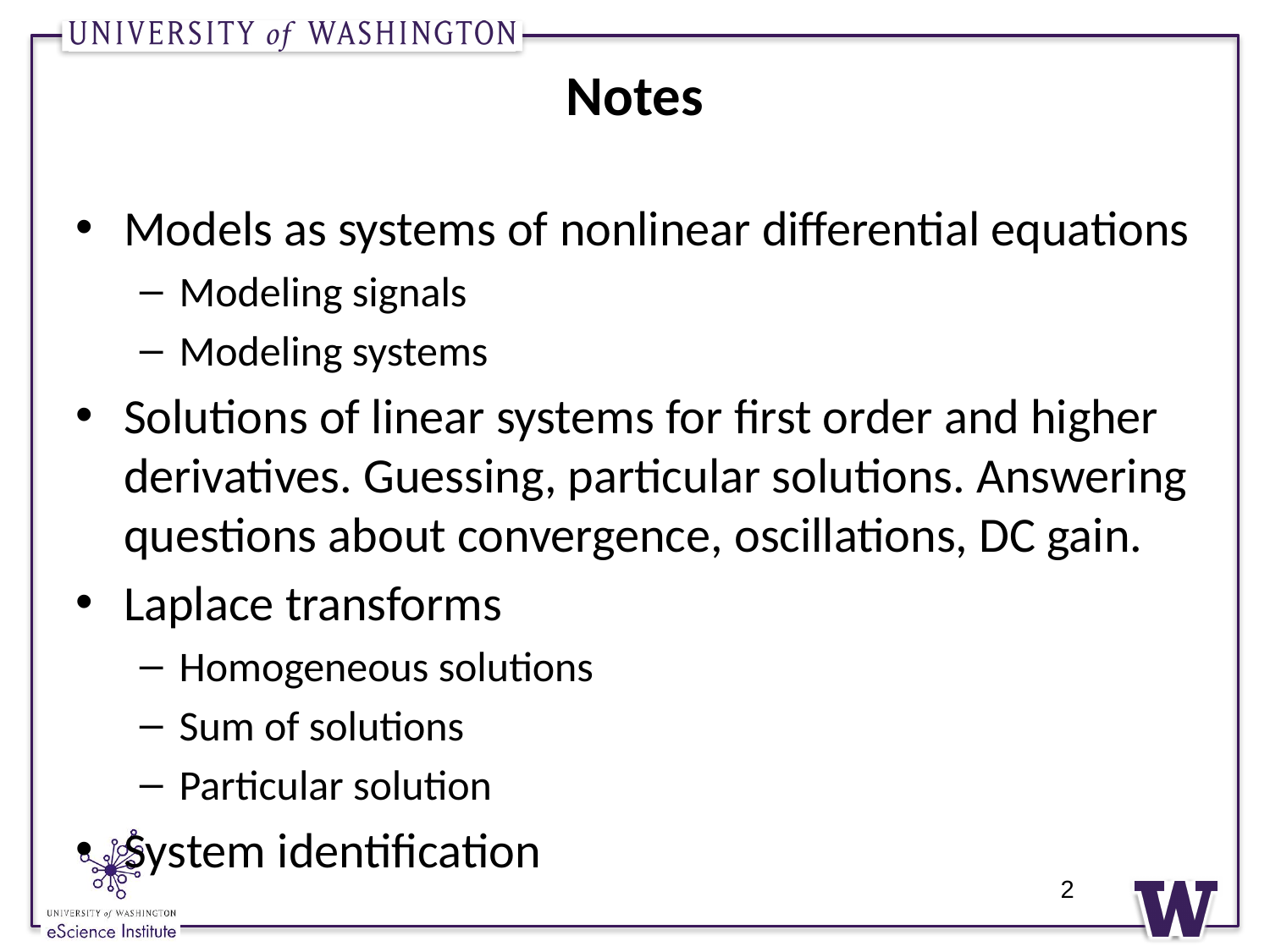

# Notes
Models as systems of nonlinear differential equations
Modeling signals
Modeling systems
Solutions of linear systems for first order and higher derivatives. Guessing, particular solutions. Answering questions about convergence, oscillations, DC gain.
Laplace transforms
Homogeneous solutions
Sum of solutions
Particular solution
System identification
2